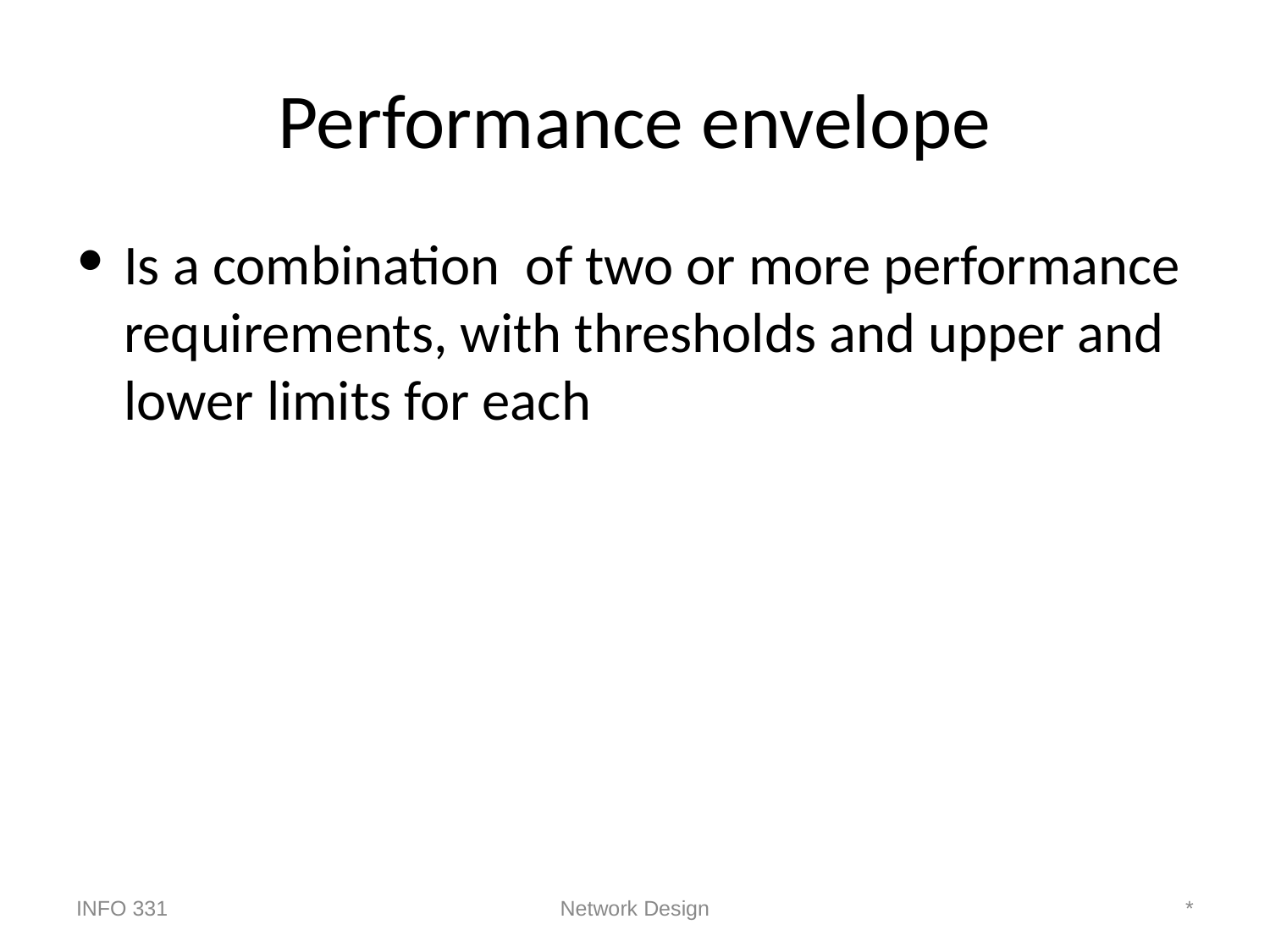

# Performance envelope
Is a combination  of two or more performance requirements, with thresholds and upper and lower limits for each
INFO 331
Network Design
*